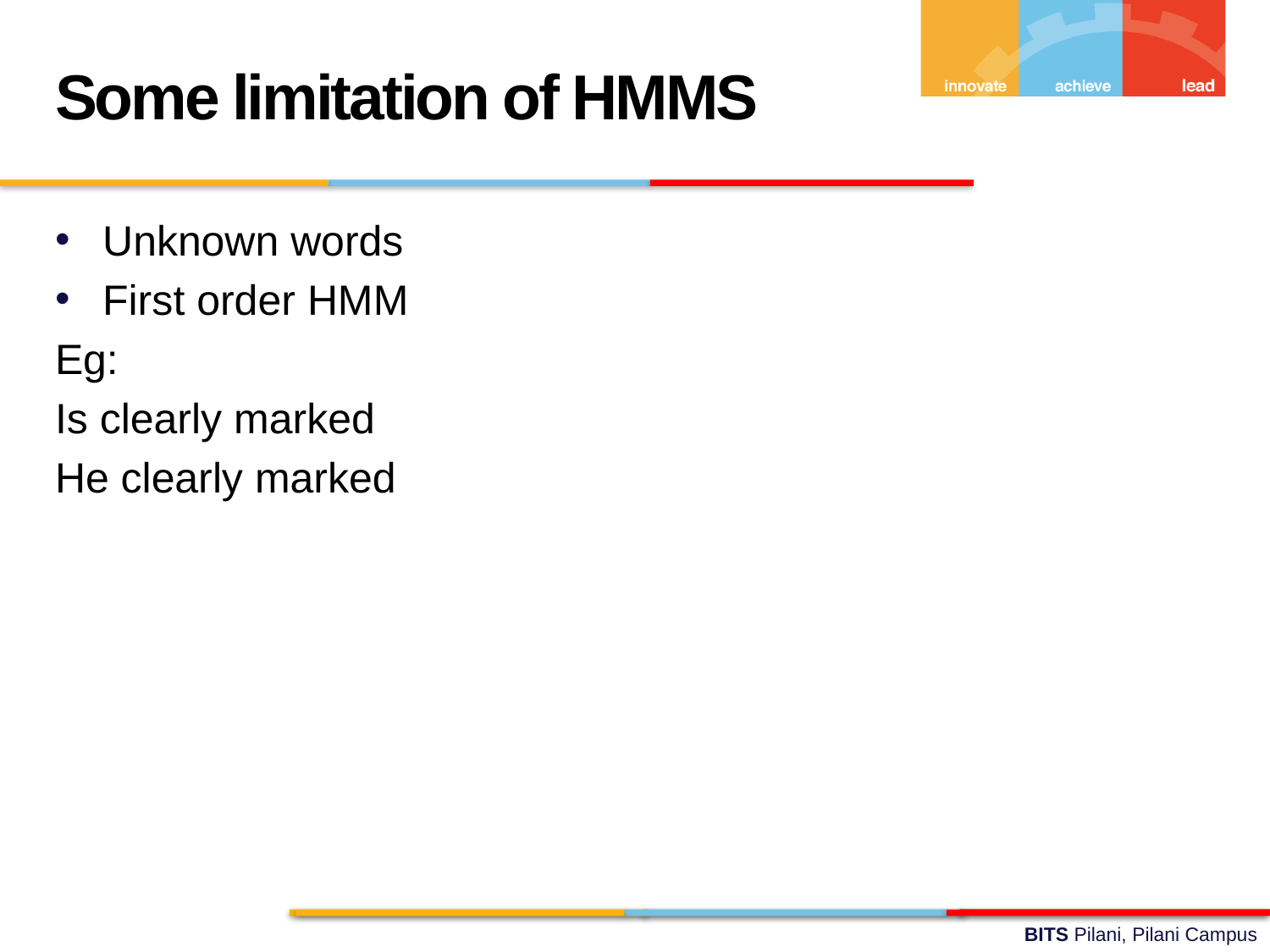

Some limitation of HMMS
Unknown words
First order HMM
Eg:
Is clearly marked
He clearly marked